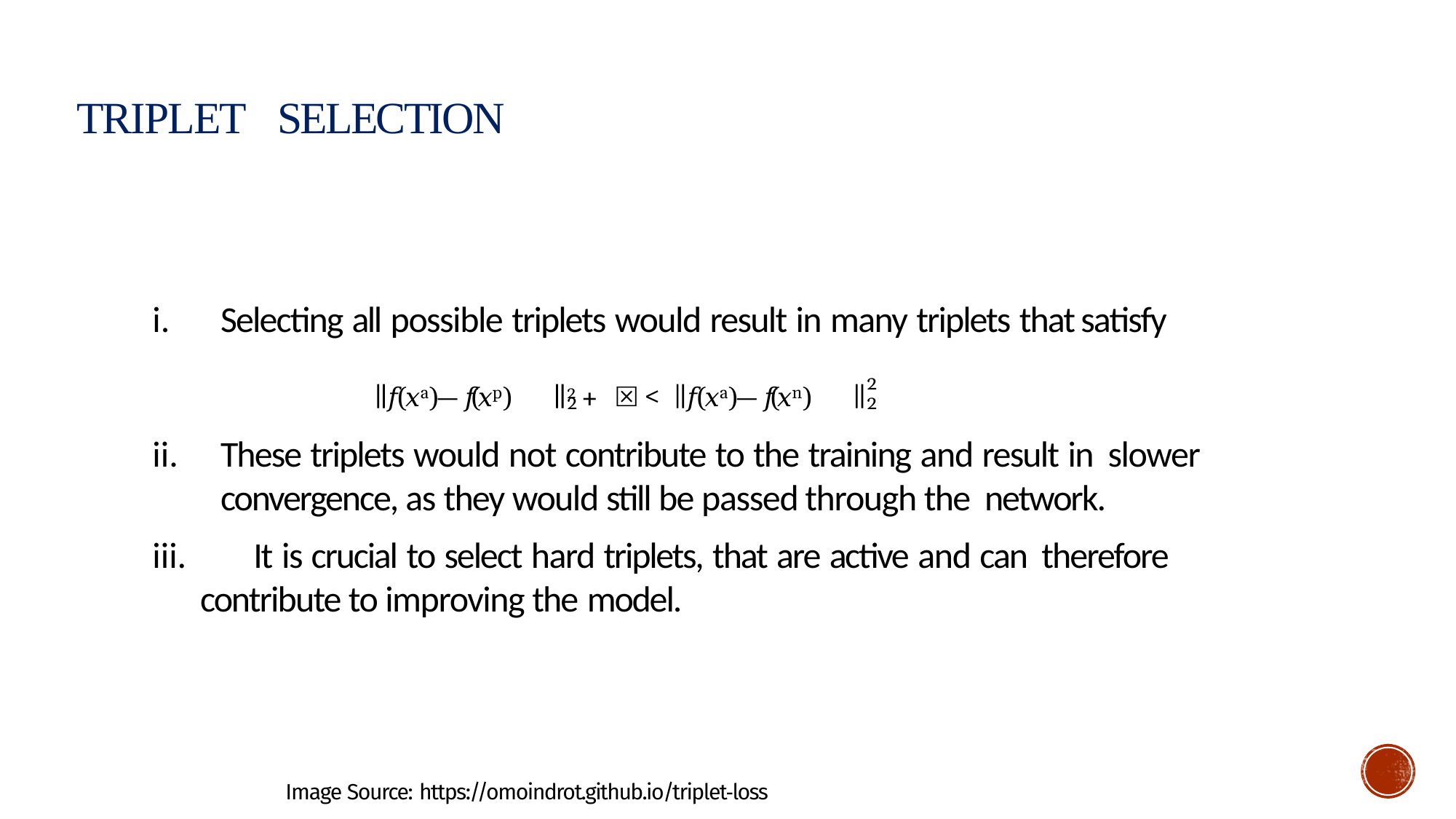

# Triplet   Selection
Selecting all possible triplets would result in many triplets that satisfy

These triplets would not contribute to the training and result in  slower convergence, as they would still be passed through the  network.
	It is crucial to select hard triplets, that are active and can  therefore contribute to improving the model.

2
2
<
𝑓(𝑥a)— 𝑓(𝑥p)
2 + 𝛼
𝑓(𝑥a)— 𝑓(𝑥n)

2
Image Source: https://omoindrot.github.io/triplet‐loss